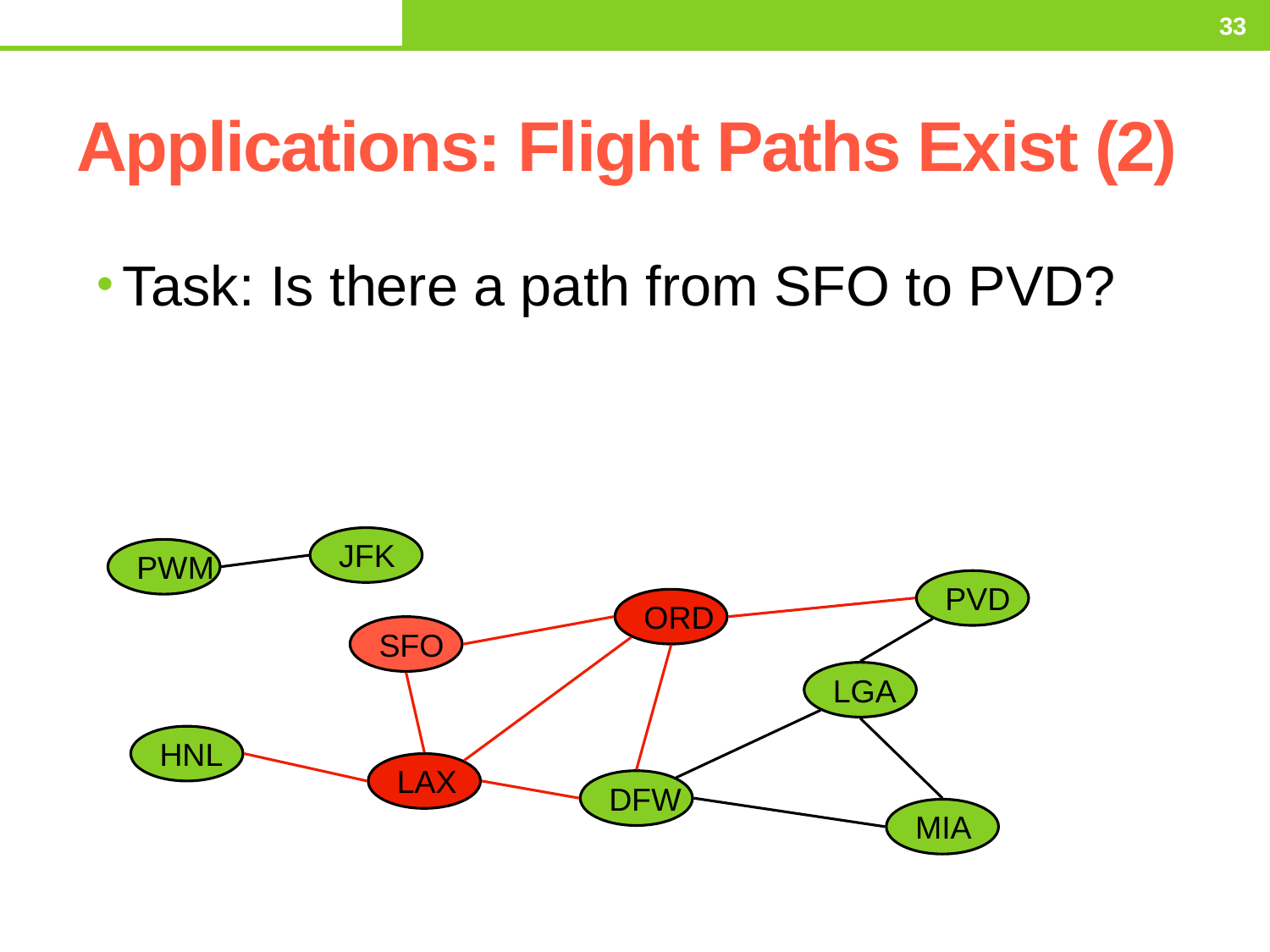

Thursday, March 5, 2015
33
# Applications: Flight Paths Exist (2)

Task: Is there a path from SFO to PVD?
JFK
PWM
PVD
ORD
SFO
LGA
HNL
LAX
DFW
MIA